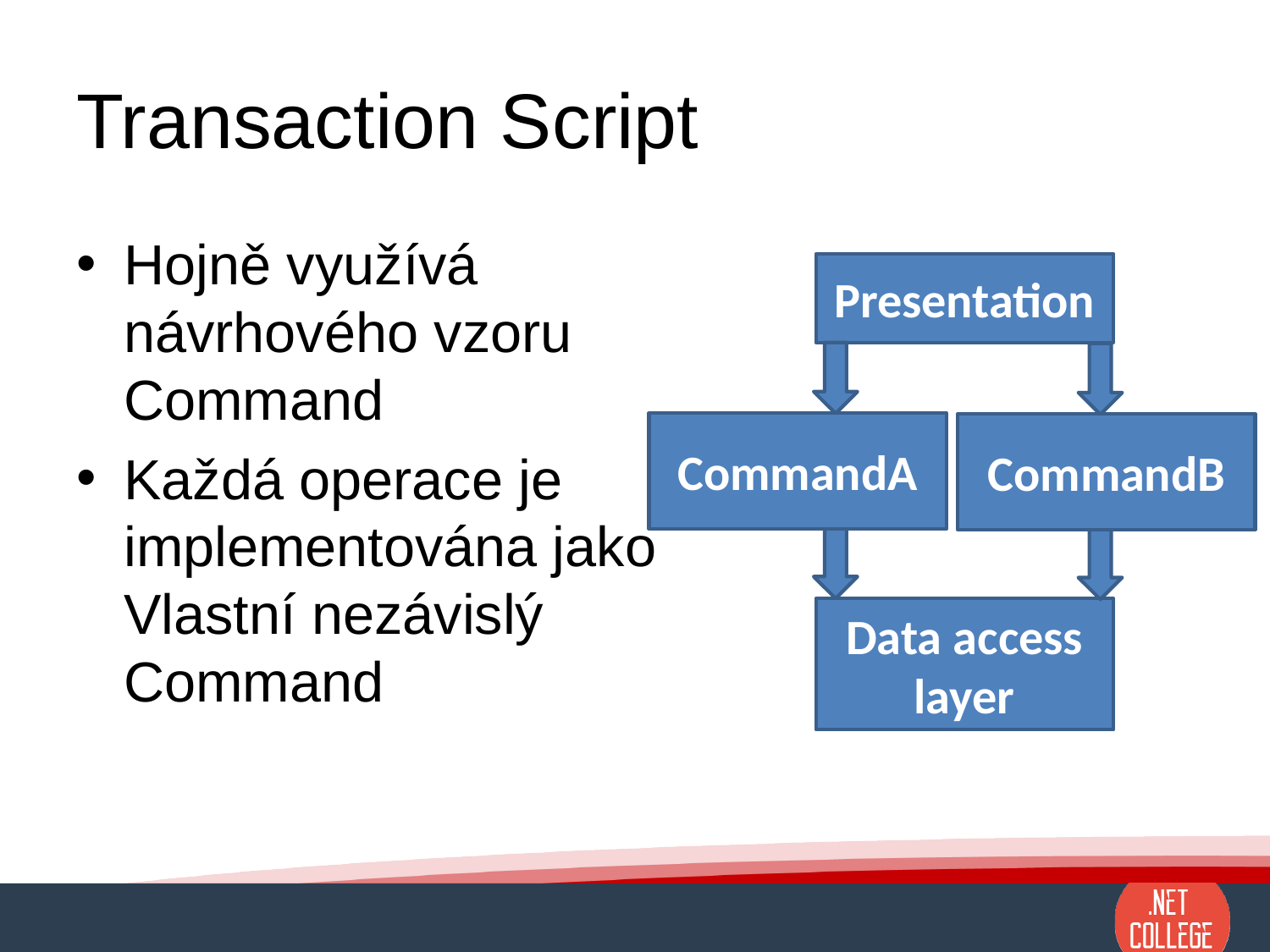

# Transaction Script
Hojně využívá návrhového vzoru Command
Každá operace je implementována jako Vlastní nezávislý Command
Presentation

CommandA
CommandB

Data access layer